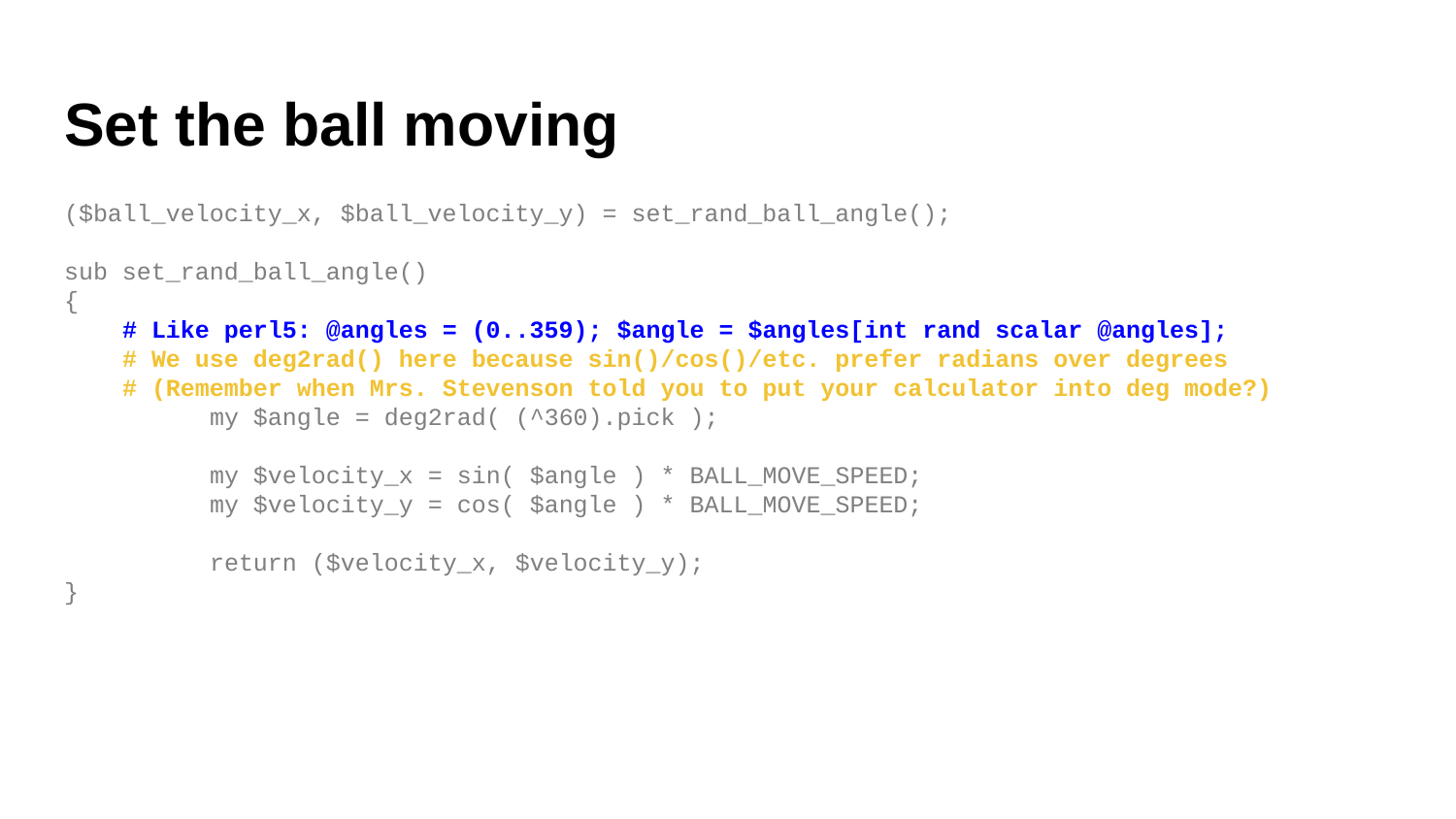

# Set the ball moving
($ball_velocity_x, $ball_velocity_y) = set_rand_ball_angle();

sub set_rand_ball_angle()
{
    # Like perl5: @angles = (0..359); $angle = $angles[int rand scalar @angles];
    # We use deg2rad() here because sin()/cos()/etc. prefer radians over degrees
    # (Remember when Mrs. Stevenson told you to put your calculator into deg mode?)
	my $angle = deg2rad( (^360).pick );

	my $velocity_x = sin( $angle ) * BALL_MOVE_SPEED;
	my $velocity_y = cos( $angle ) * BALL_MOVE_SPEED;

	return ($velocity_x, $velocity_y);
}